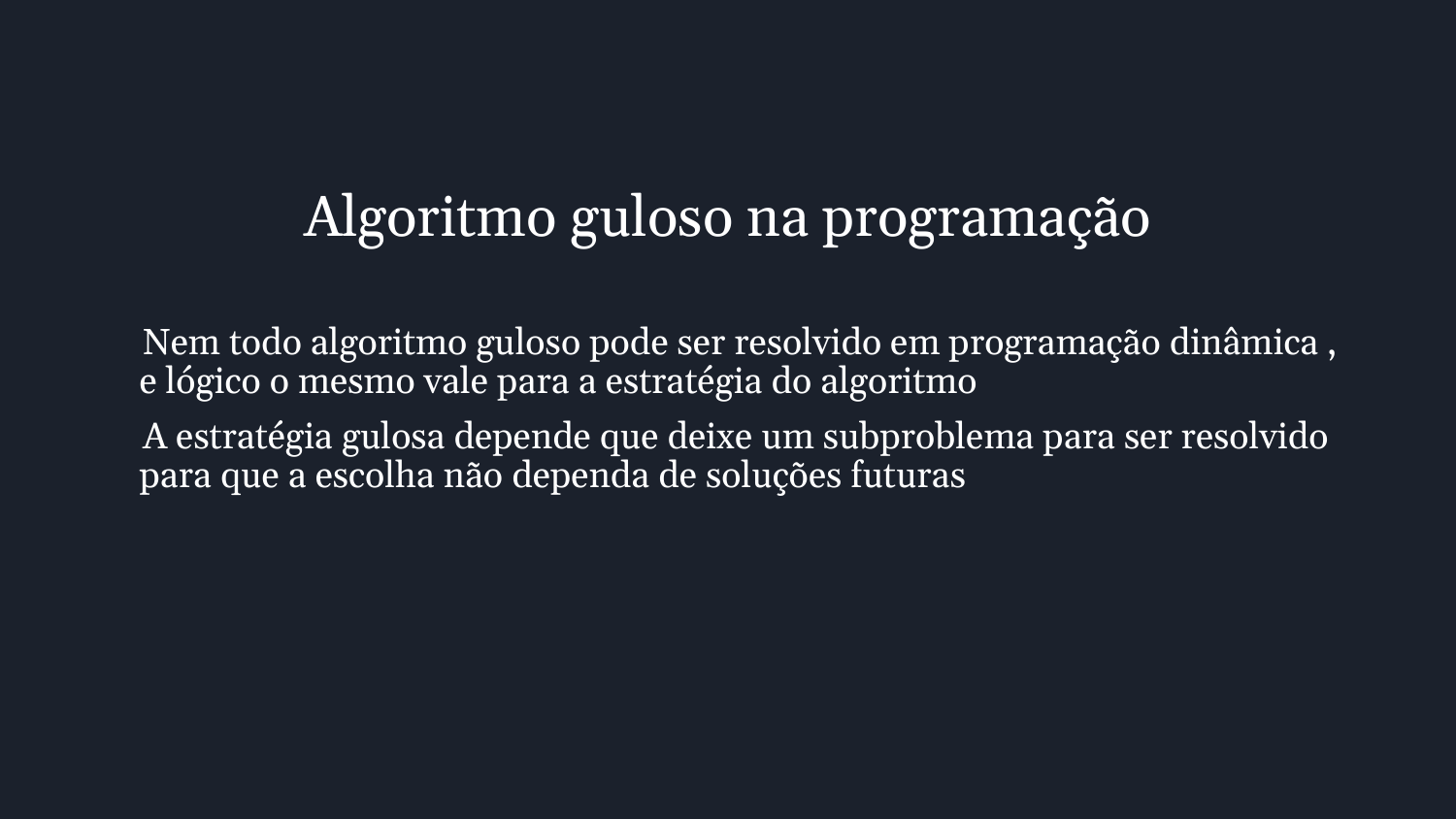

Algoritmo guloso na programação
Nem todo algoritmo guloso pode ser resolvido em programação dinâmica , e lógico o mesmo vale para a estratégia do algoritmo
A estratégia gulosa depende que deixe um subproblema para ser resolvido para que a escolha não dependa de soluções futuras